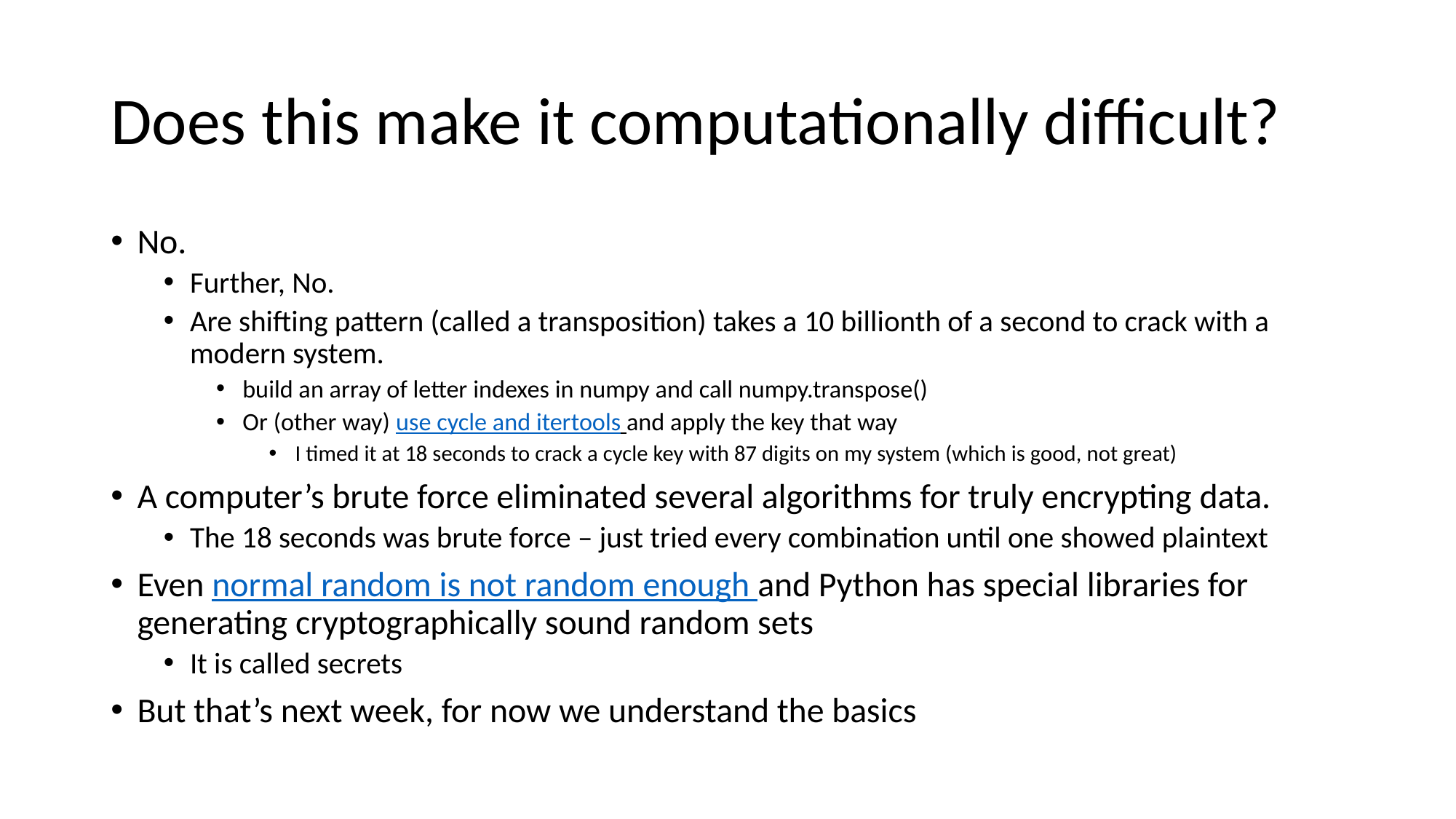

# Does this make it computationally difficult?
No.
Further, No.
Are shifting pattern (called a transposition) takes a 10 billionth of a second to crack with a modern system.
build an array of letter indexes in numpy and call numpy.transpose()
Or (other way) use cycle and itertools and apply the key that way
I timed it at 18 seconds to crack a cycle key with 87 digits on my system (which is good, not great)
A computer’s brute force eliminated several algorithms for truly encrypting data.
The 18 seconds was brute force – just tried every combination until one showed plaintext
Even normal random is not random enough and Python has special libraries for generating cryptographically sound random sets
It is called secrets
But that’s next week, for now we understand the basics